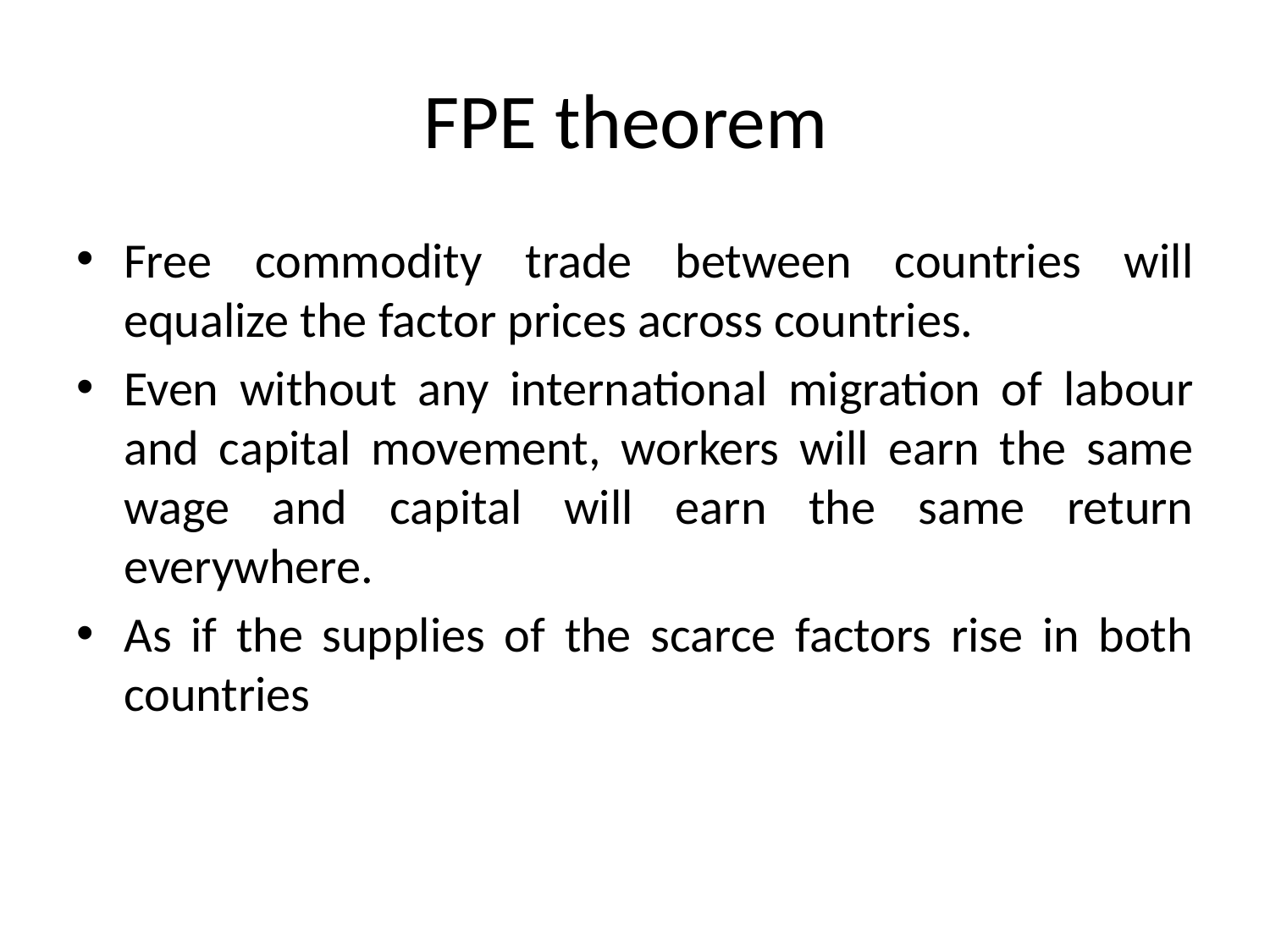

# FPE theorem
Free commodity trade between countries will equalize the factor prices across countries.
Even without any international migration of labour and capital movement, workers will earn the same wage and capital will earn the same return everywhere.
As if the supplies of the scarce factors rise in both countries